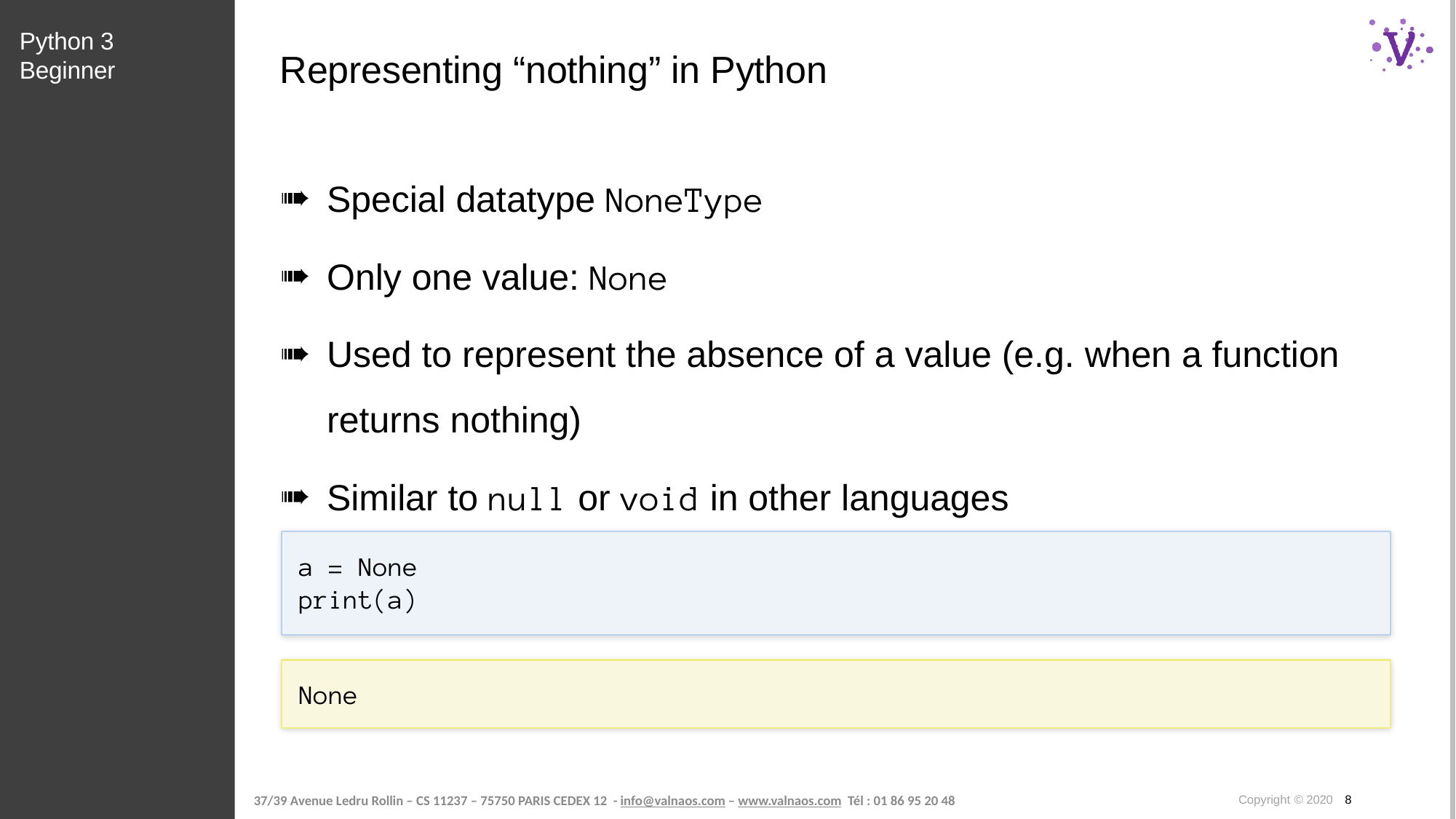

Python 3 Beginner
# Representing “nothing” in Python
Special datatype NoneType
Only one value: None
Used to represent the absence of a value (e.g. when a function returns nothing)
Similar to null or void in other languages
a = None
print(a)
None
Copyright © 2020   8